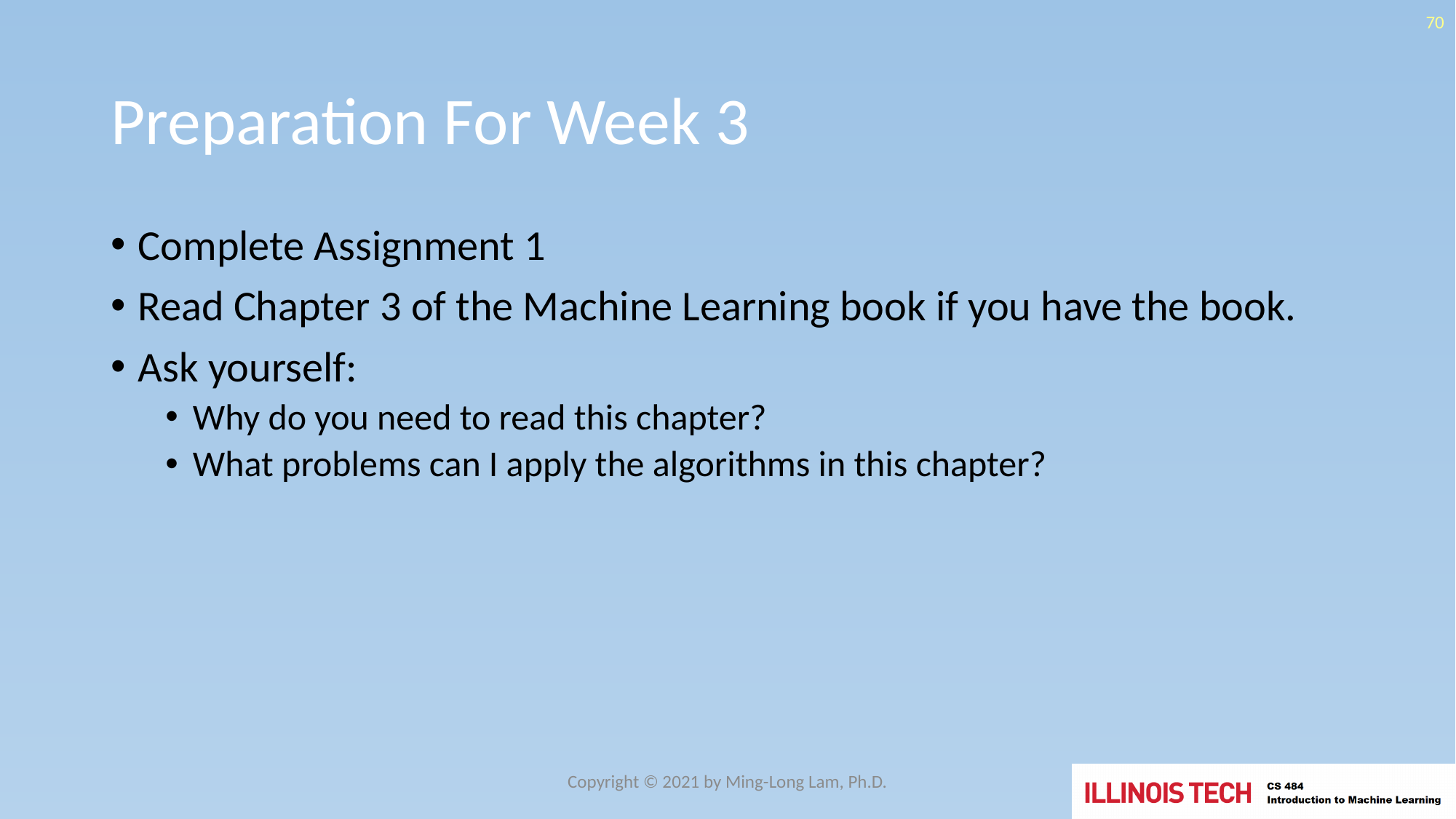

70
# Preparation For Week 3
Complete Assignment 1
Read Chapter 3 of the Machine Learning book if you have the book.
Ask yourself:
Why do you need to read this chapter?
What problems can I apply the algorithms in this chapter?

Copyright © 2021 by Ming-Long Lam, Ph.D.